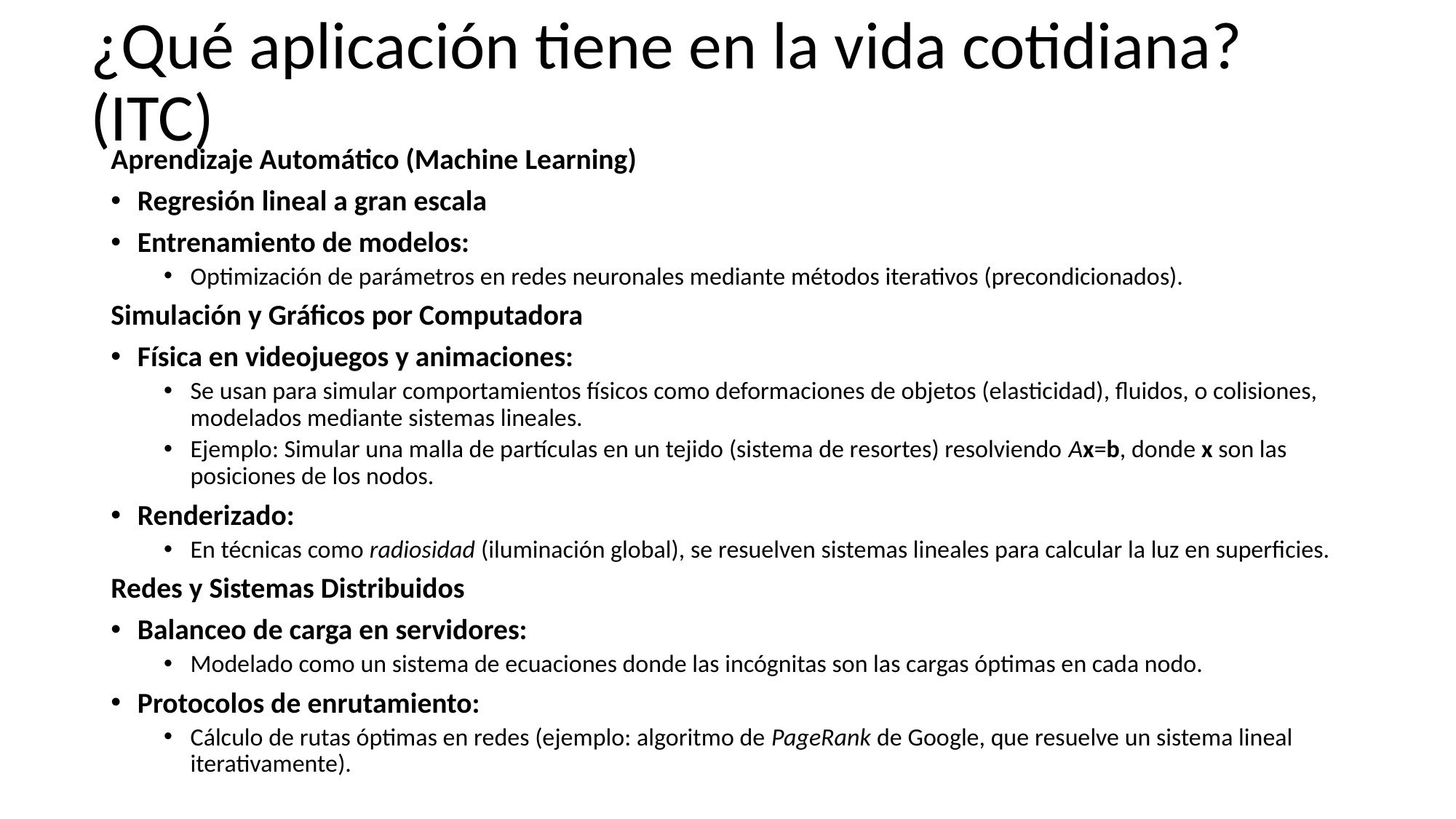

# ¿Qué aplicación tiene en la vida cotidiana? (ITC)
Aprendizaje Automático (Machine Learning)
Regresión lineal a gran escala
Entrenamiento de modelos:
Optimización de parámetros en redes neuronales mediante métodos iterativos (precondicionados).
Simulación y Gráficos por Computadora
Física en videojuegos y animaciones:
Se usan para simular comportamientos físicos como deformaciones de objetos (elasticidad), fluidos, o colisiones, modelados mediante sistemas lineales.
Ejemplo: Simular una malla de partículas en un tejido (sistema de resortes) resolviendo Ax=b, donde x son las posiciones de los nodos.
Renderizado:
En técnicas como radiosidad (iluminación global), se resuelven sistemas lineales para calcular la luz en superficies.
Redes y Sistemas Distribuidos
Balanceo de carga en servidores:
Modelado como un sistema de ecuaciones donde las incógnitas son las cargas óptimas en cada nodo.
Protocolos de enrutamiento:
Cálculo de rutas óptimas en redes (ejemplo: algoritmo de PageRank de Google, que resuelve un sistema lineal iterativamente).